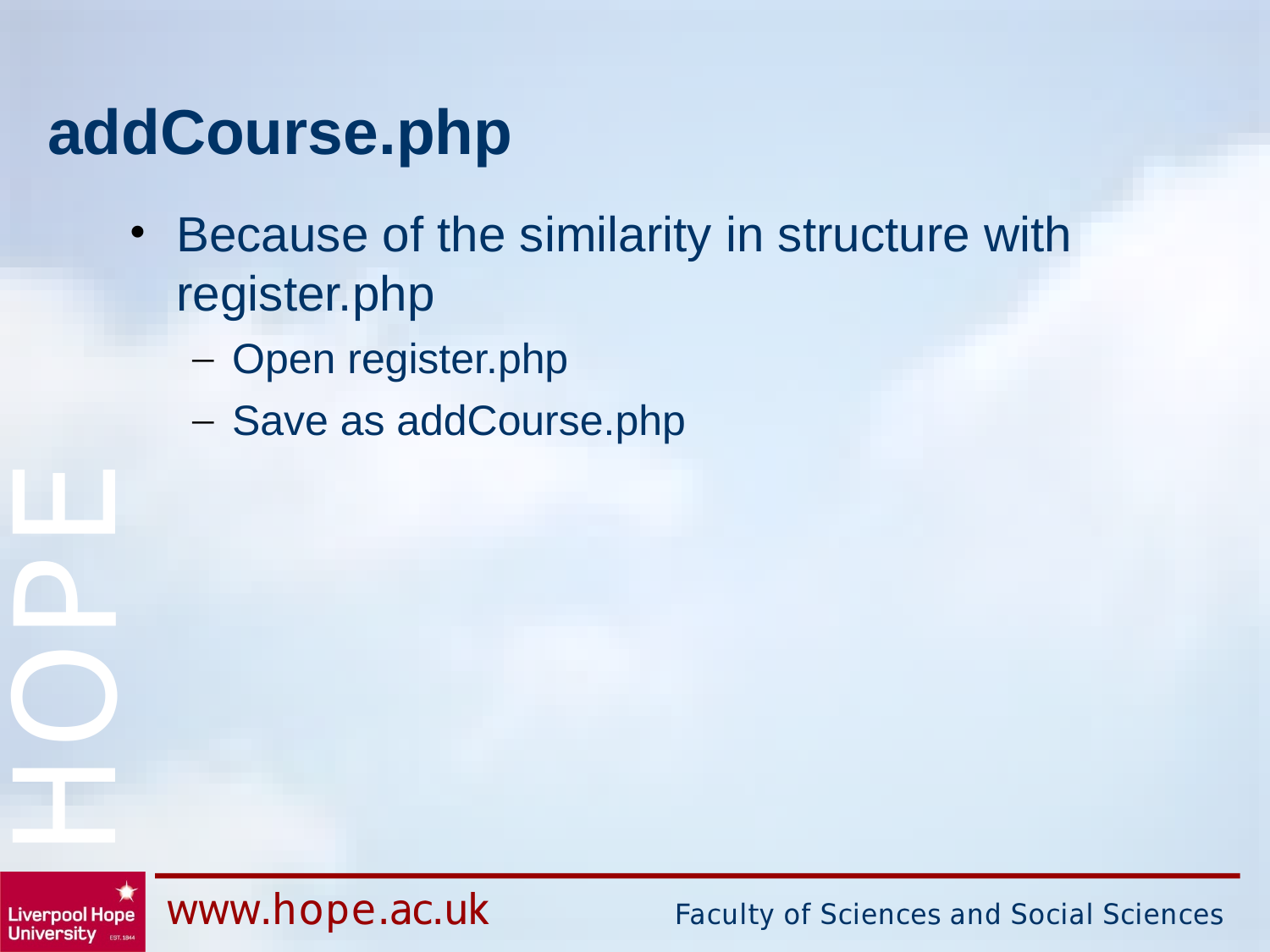

# addCourse.php
Because of the similarity in structure with register.php
Open register.php
Save as addCourse.php